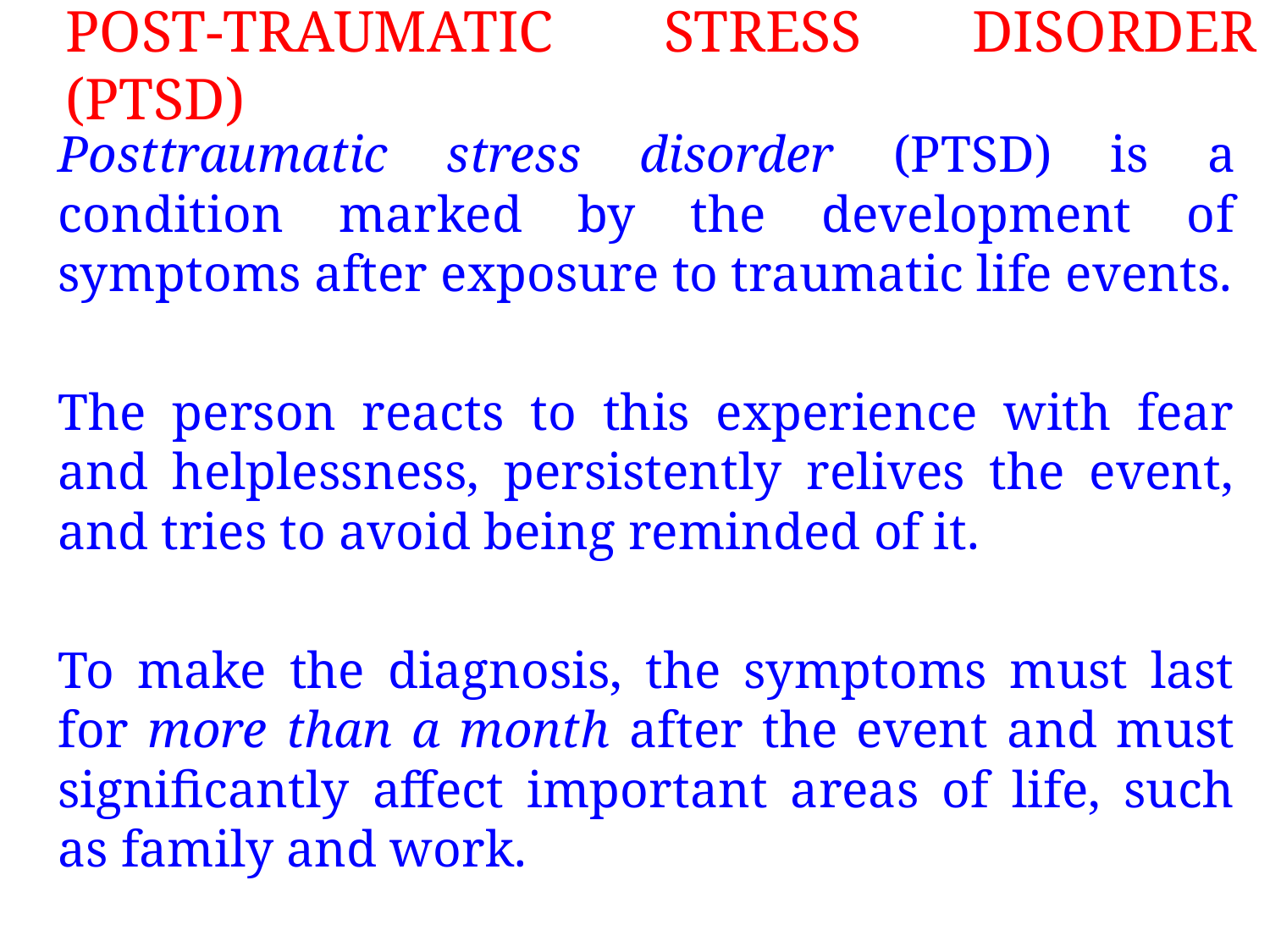

# POST-TRAUMATIC STRESS DISORDER (PTSD)
	Posttraumatic stress disorder (PTSD) is a condition marked by the development of symptoms after exposure to traumatic life events.

	The person reacts to this experience with fear and helplessness, persistently relives the event, and tries to avoid being reminded of it.

	To make the diagnosis, the symptoms must last for more than a month after the event and must significantly affect important areas of life, such as family and work.